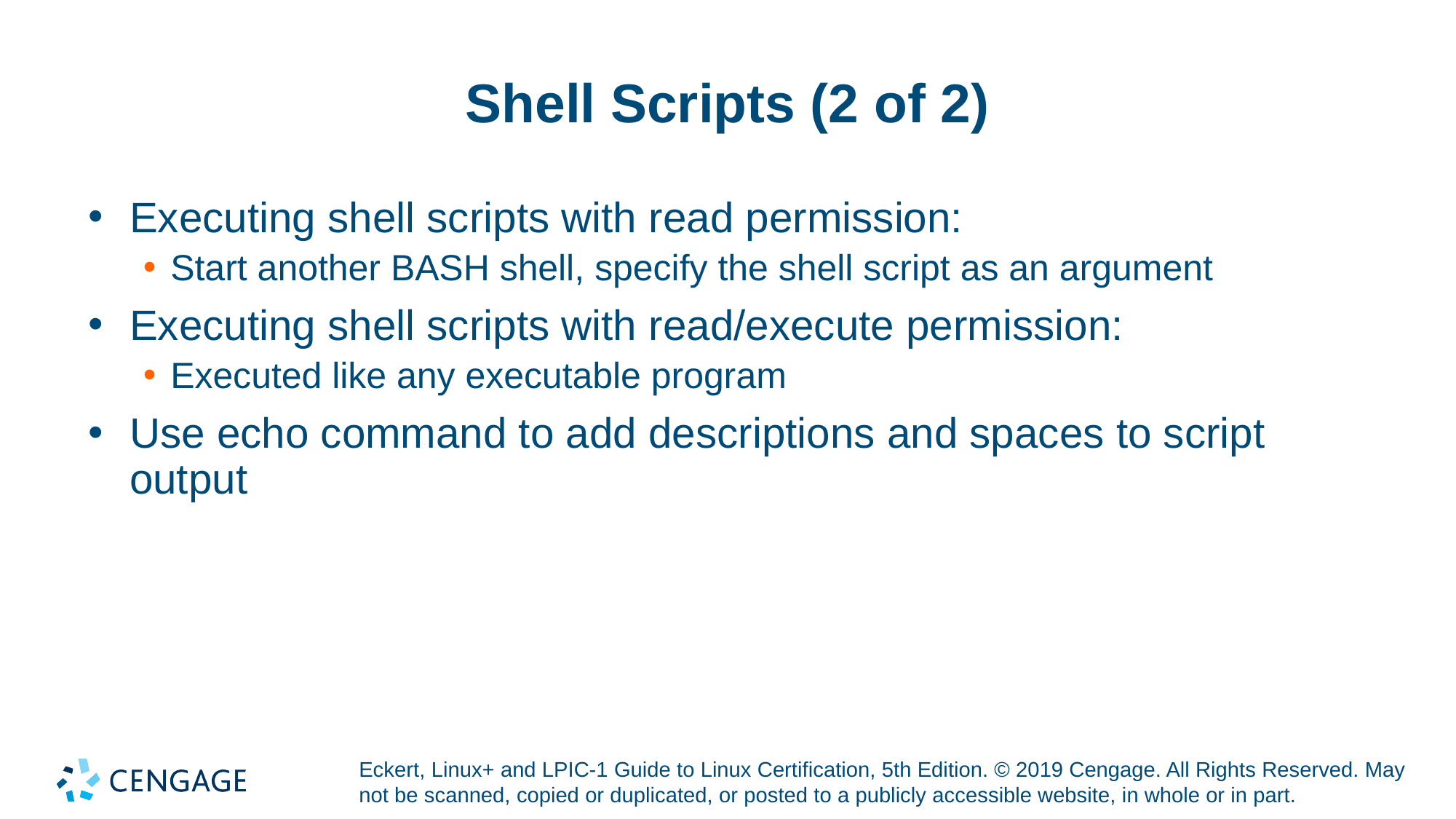

# Shell Scripts (2 of 2)
Executing shell scripts with read permission:
Start another BASH shell, specify the shell script as an argument
Executing shell scripts with read/execute permission:
Executed like any executable program
Use echo command to add descriptions and spaces to script output